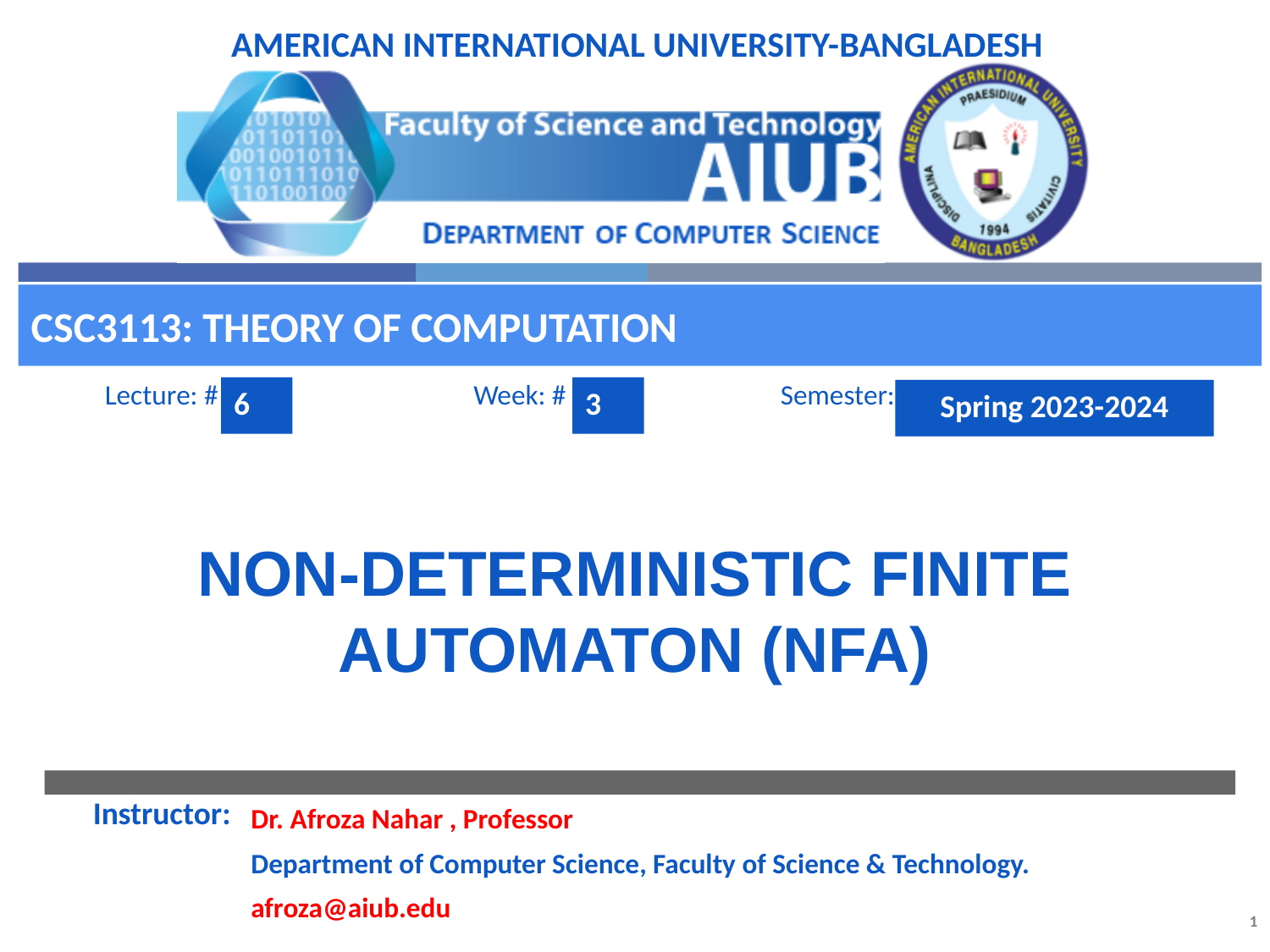

CSC3113: Theory of Computation
6
3
Spring 2023-2024
# Non-deterministic Finite Automaton (NFA)
Dr. Afroza Nahar , Professor
Department of Computer Science, Faculty of Science & Technology.
afroza@aiub.edu